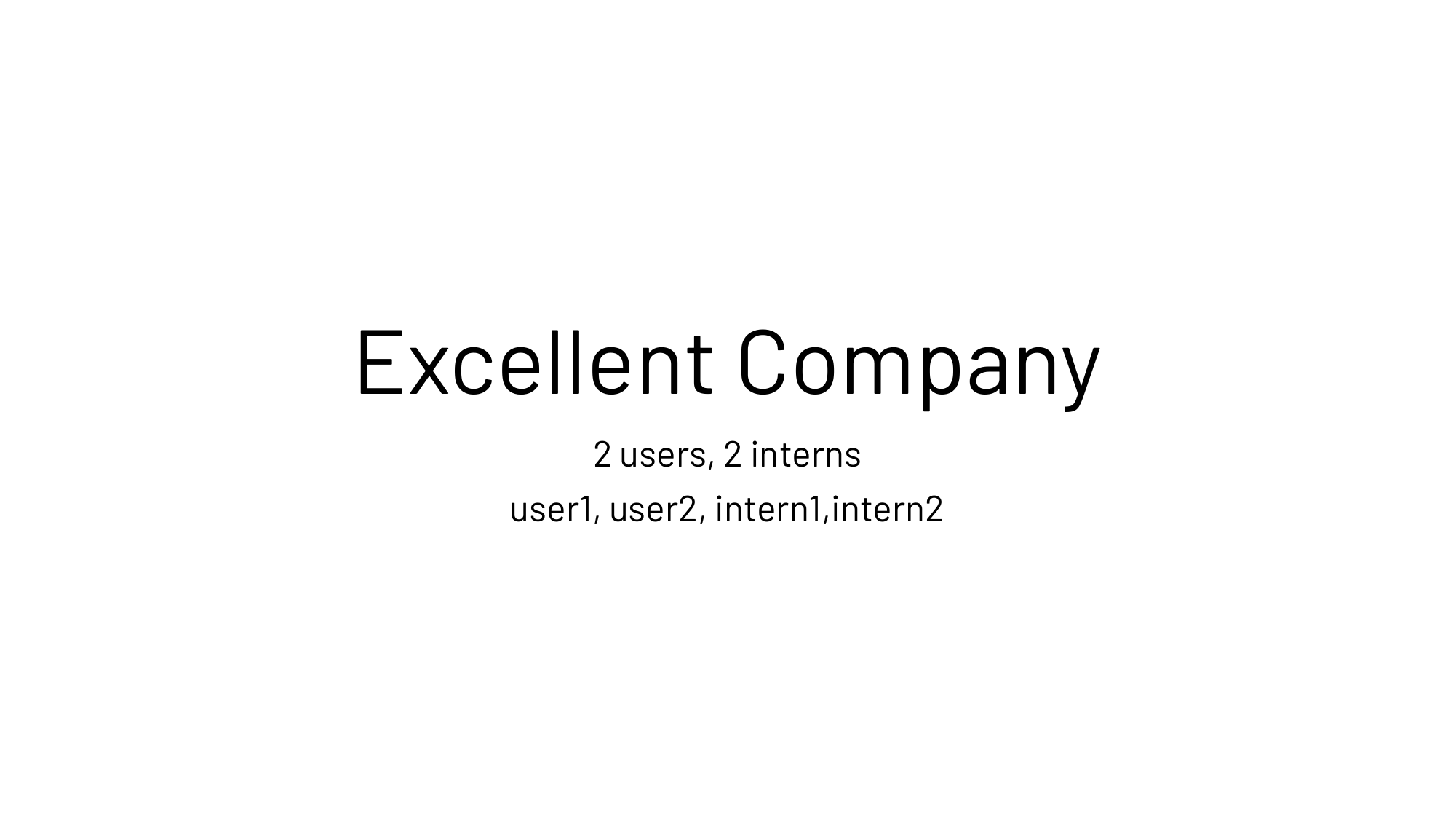

# Excellent Company
2 users, 2 interns
user1, user2, intern1,intern2